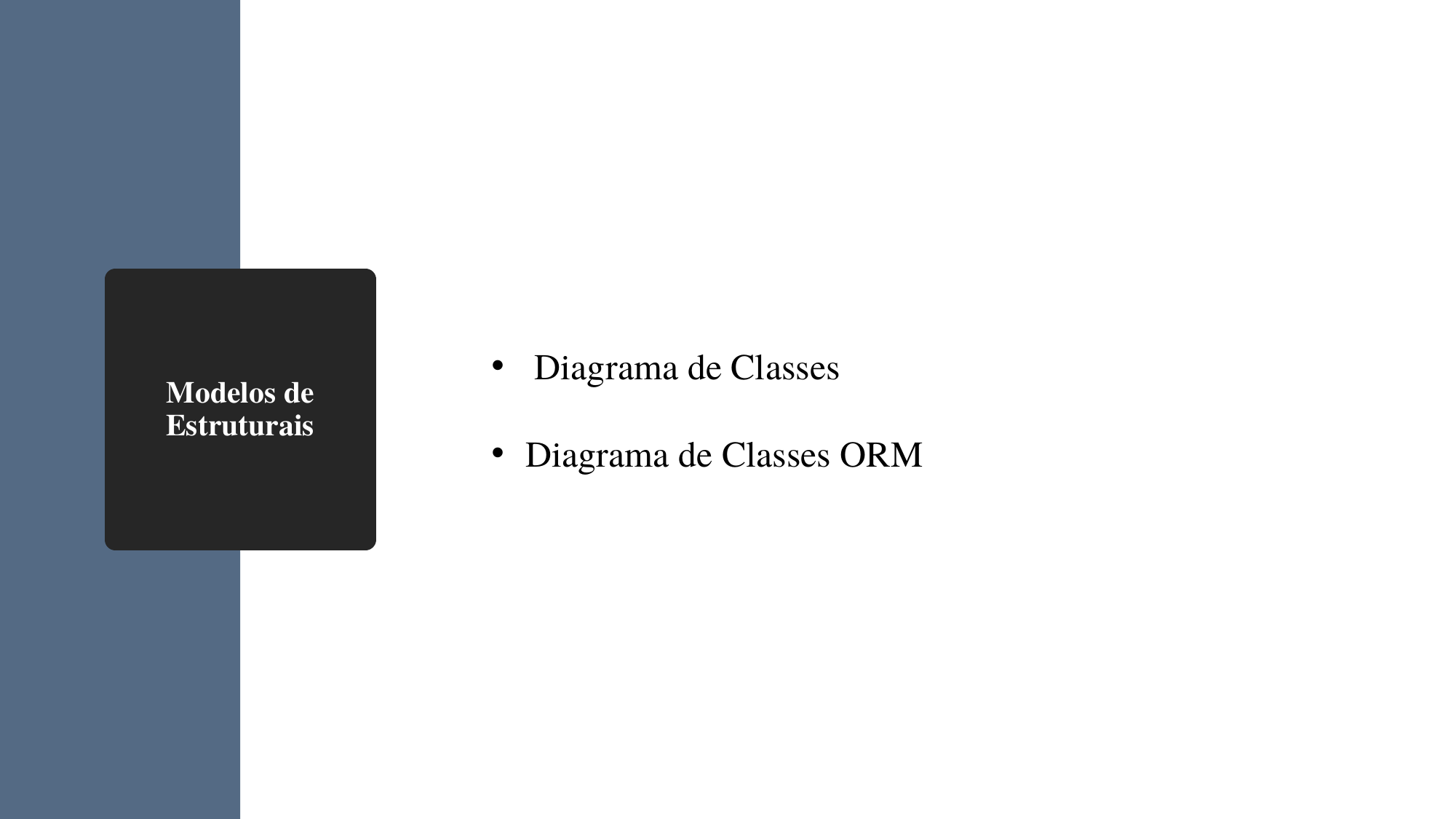

# Modelos de Estruturais
 Diagrama de Classes

Diagrama de Classes ORM